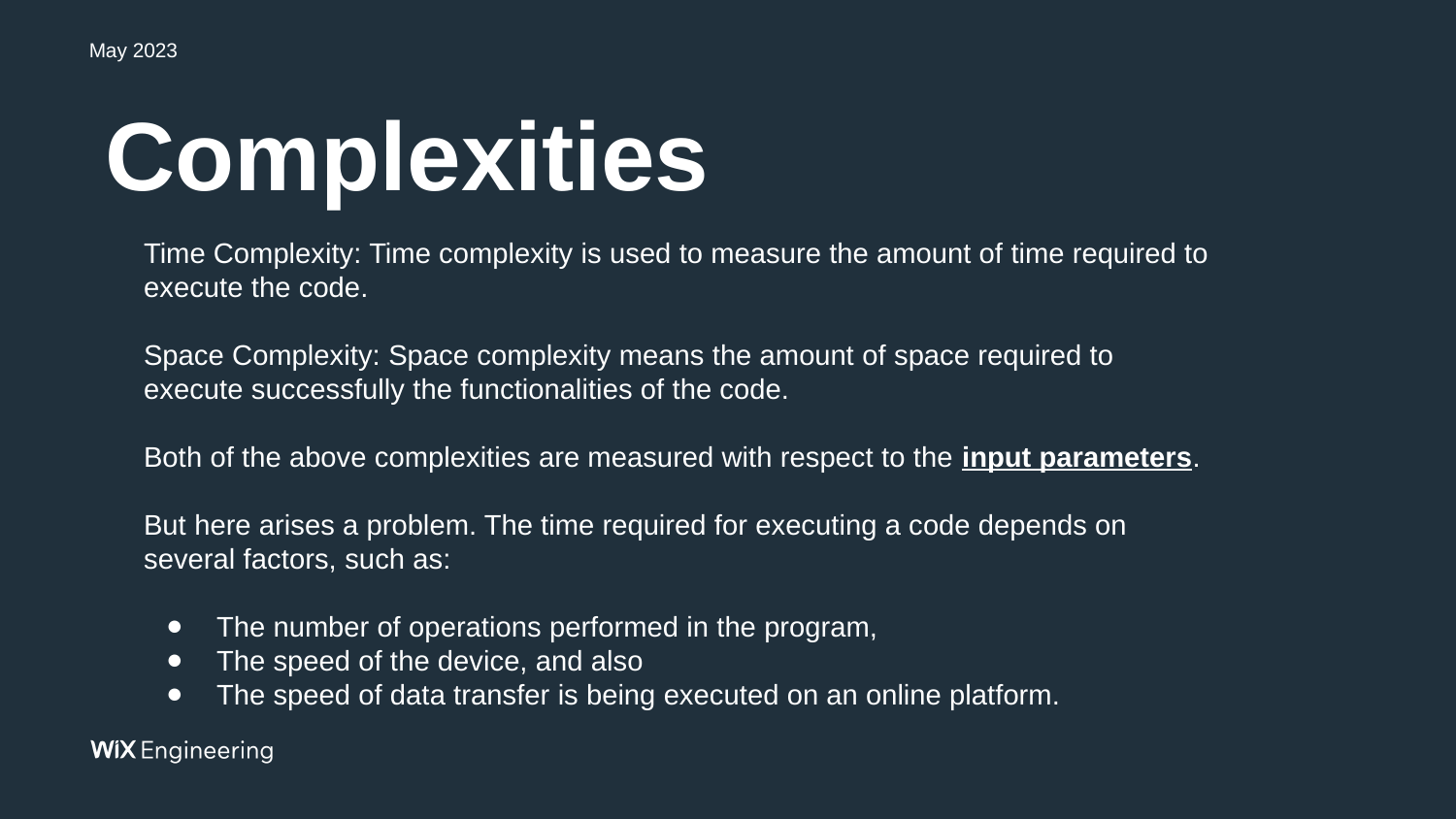

May 2023
Complexities
Time Complexity: Time complexity is used to measure the amount of time required to execute the code.

Space Complexity: Space complexity means the amount of space required to execute successfully the functionalities of the code.

Both of the above complexities are measured with respect to the input parameters.

But here arises a problem. The time required for executing a code depends on several factors, such as:

The number of operations performed in the program,
The speed of the device, and also
The speed of data transfer is being executed on an online platform.